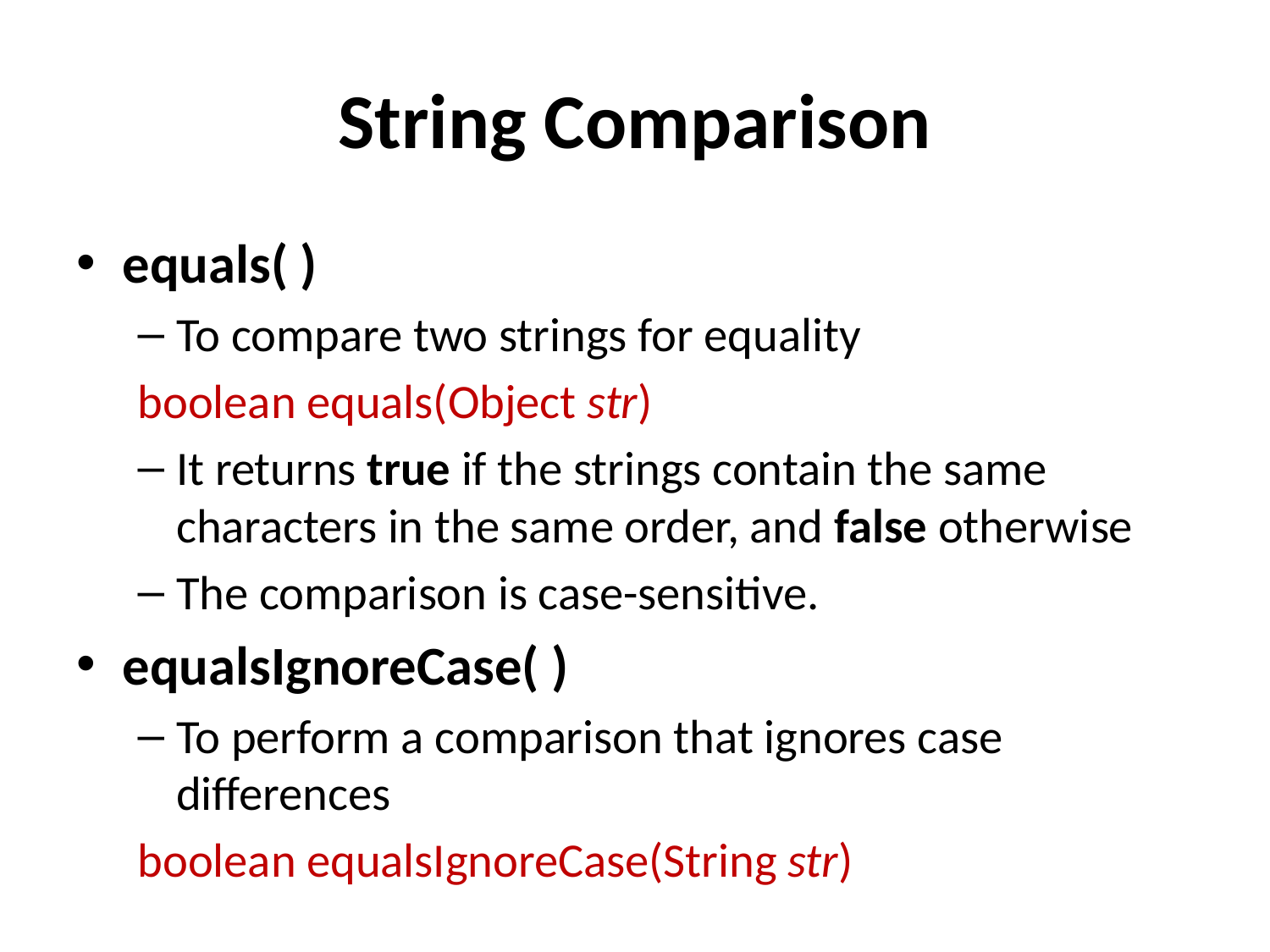

# String Comparison
equals( )
To compare two strings for equality
		boolean equals(Object str)
It returns true if the strings contain the same characters in the same order, and false otherwise
The comparison is case-sensitive.
equalsIgnoreCase( )
To perform a comparison that ignores case differences
		boolean equalsIgnoreCase(String str)